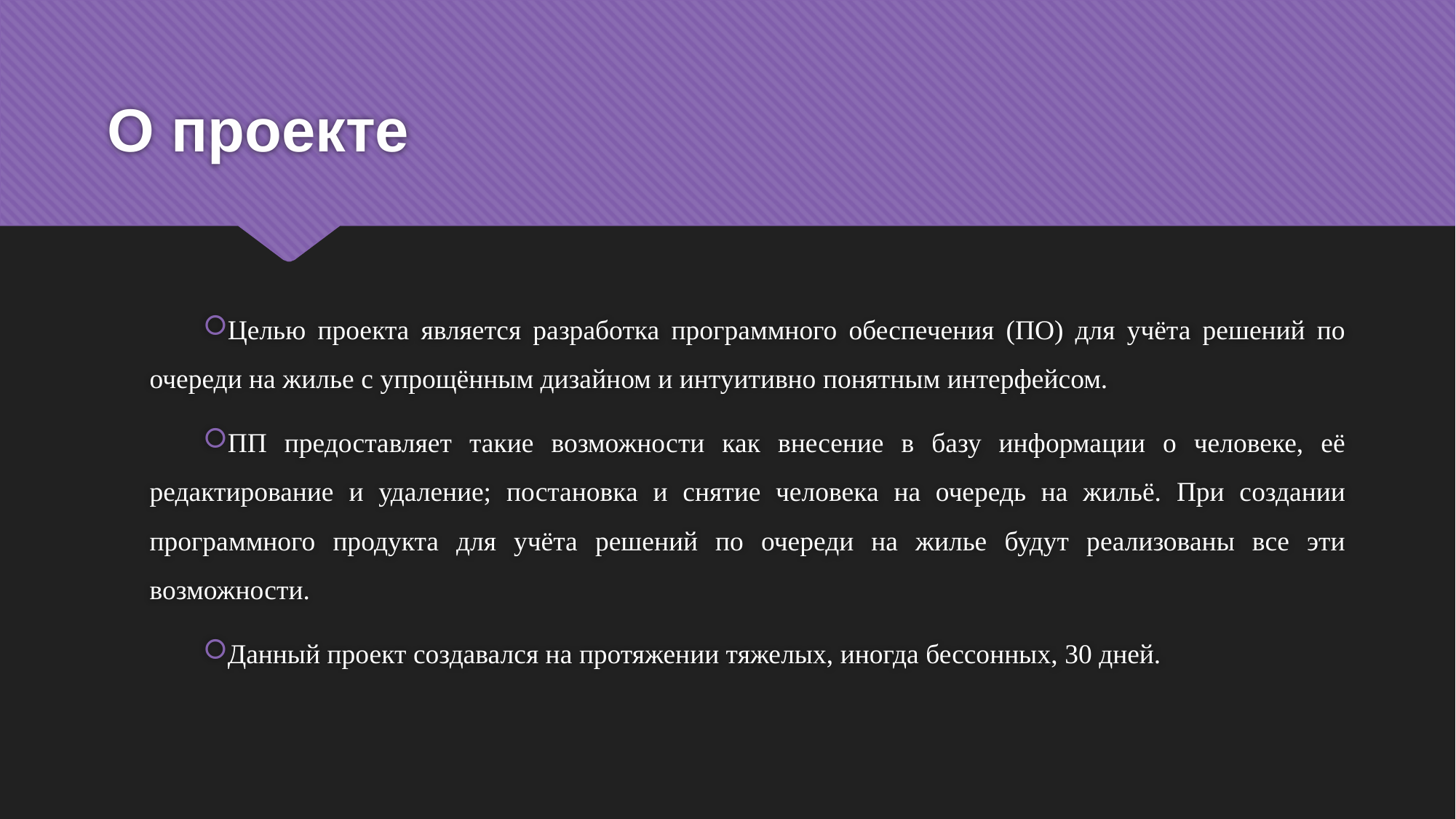

# О проекте
Целью проекта является разработка программного обеспечения (ПО) для учёта решений по очереди на жилье с упрощённым дизайном и интуитивно понятным интерфейсом.
ПП предоставляет такие возможности как внесение в базу информации о человеке, её редактирование и удаление; постановка и снятие человека на очередь на жильё. При создании программного продукта для учёта решений по очереди на жилье будут реализованы все эти возможности.
Данный проект создавался на протяжении тяжелых, иногда бессонных, 30 дней.